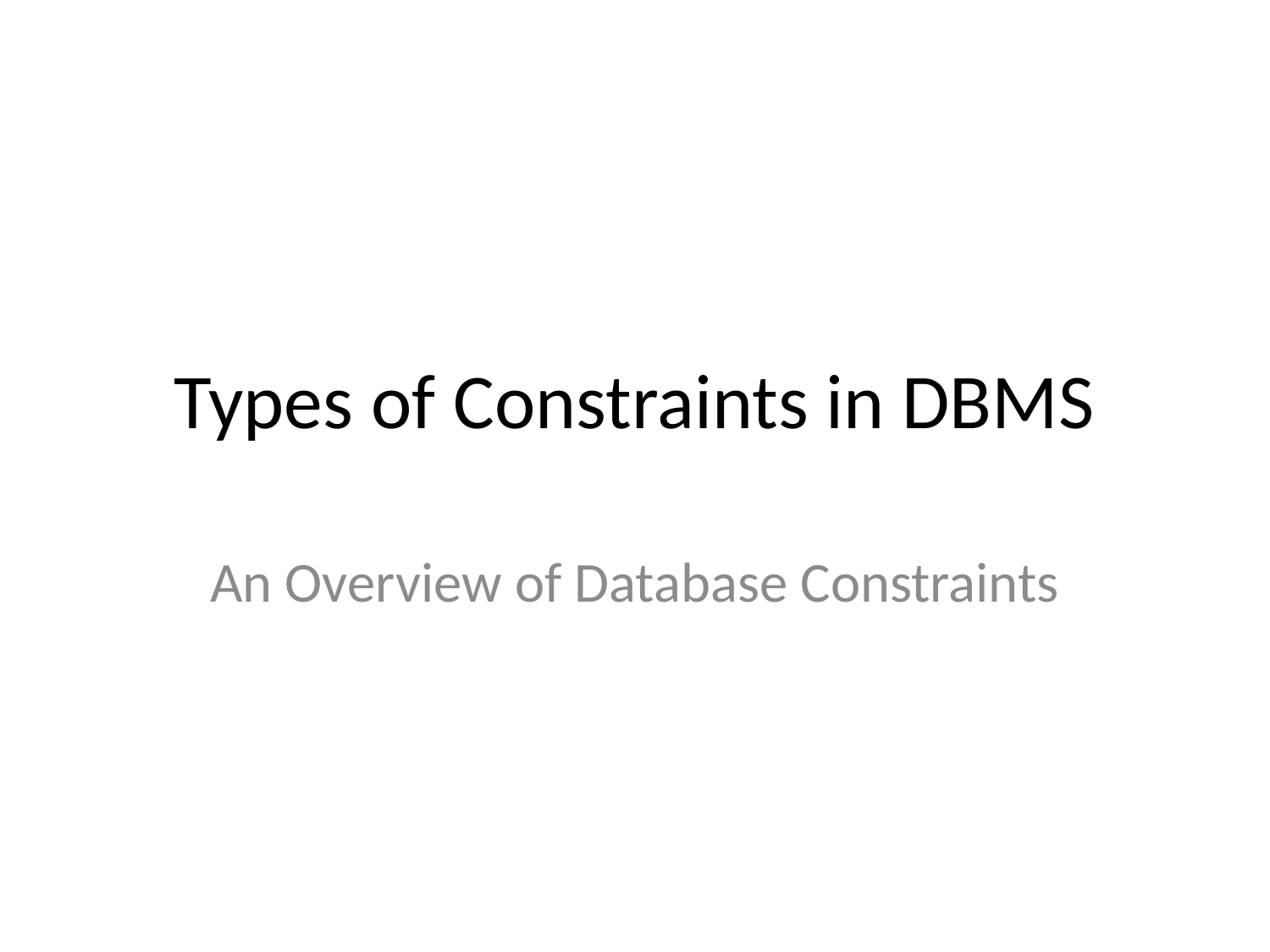

# Types of Constraints in DBMS
An Overview of Database Constraints